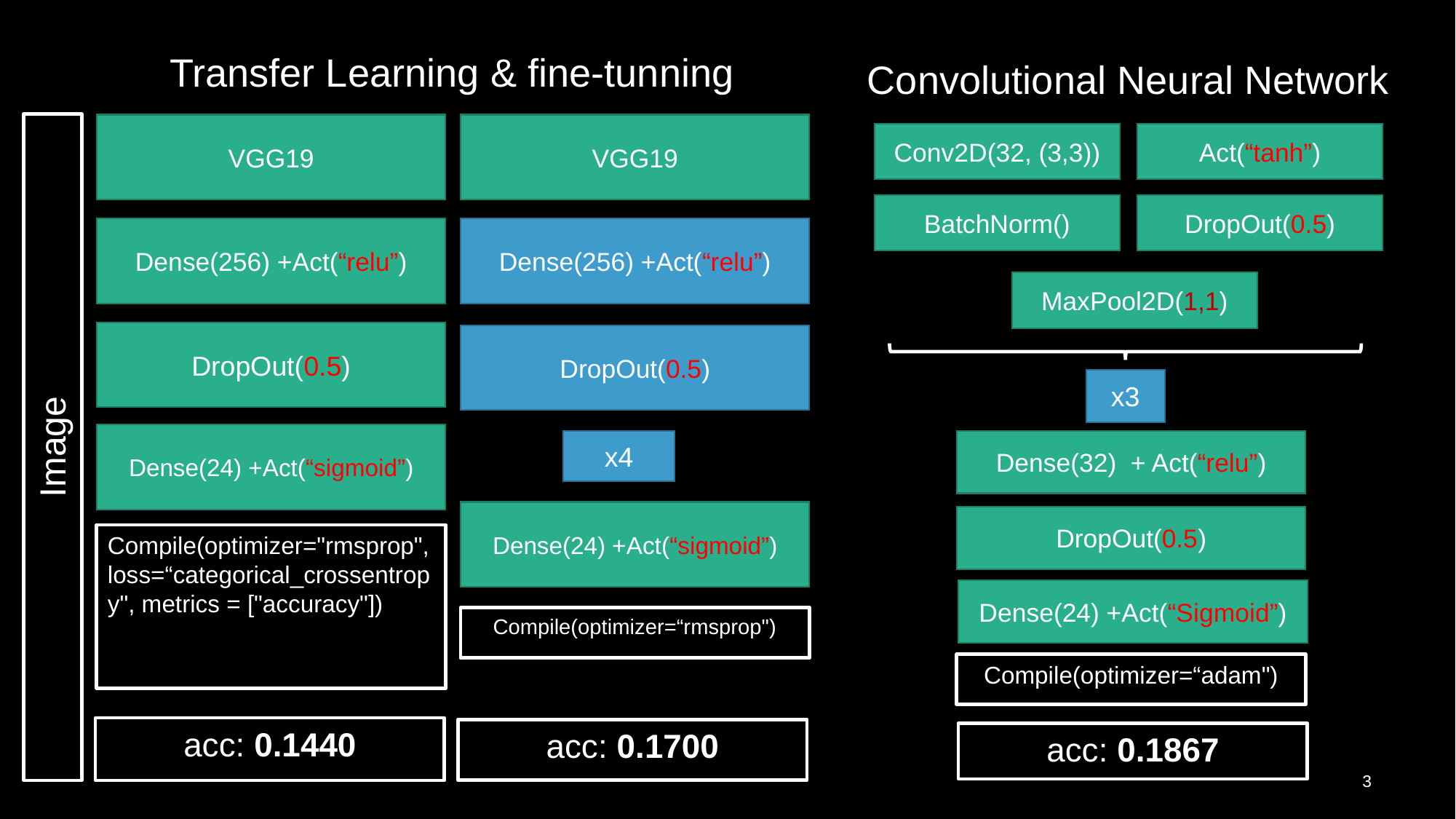

Transfer Learning & fine-tunning
Convolutional Neural Network
VGG19
VGG19

Act(“tanh”)
Conv2D(32, (3,3))
BatchNorm()
DropOut(0.5)
Dense(256) +Act(“relu”)
Dense(256) +Act(“relu”)
MaxPool2D(1,1)
DropOut(0.5)
DropOut(0.5)
x3
Image
Dense(24) +Act(“sigmoid”)
Dense(32)  + Act(“relu”)
x4
Dense(24) +Act(“sigmoid”)
DropOut(0.5)
Compile(optimizer="rmsprop", loss=“categorical_crossentropy", metrics = ["accuracy"])
Dense(24) +Act(“Sigmoid”)
Compile(optimizer=“rmsprop")
Compile(optimizer=“adam")
acc: 0.1440
acc: 0.1700
acc: 0.1867
3